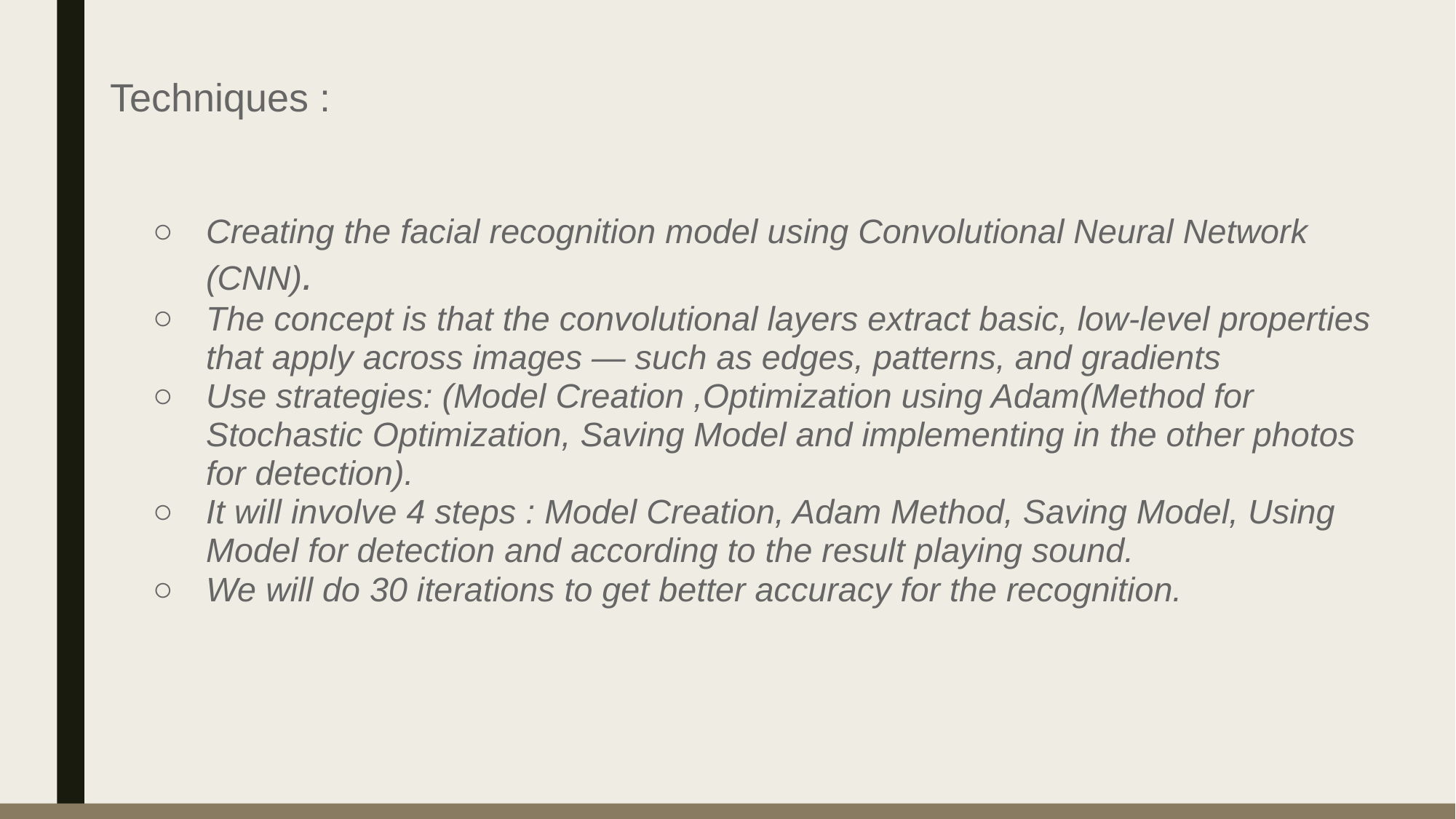

# Techniques :
Creating the facial recognition model using Convolutional Neural Network (CNN).
The concept is that the convolutional layers extract basic, low-level properties that apply across images — such as edges, patterns, and gradients
Use strategies: (Model Creation ,Optimization using Adam(Method for Stochastic Optimization, Saving Model and implementing in the other photos for detection).
It will involve 4 steps : Model Creation, Adam Method, Saving Model, Using Model for detection and according to the result playing sound.
We will do 30 iterations to get better accuracy for the recognition.